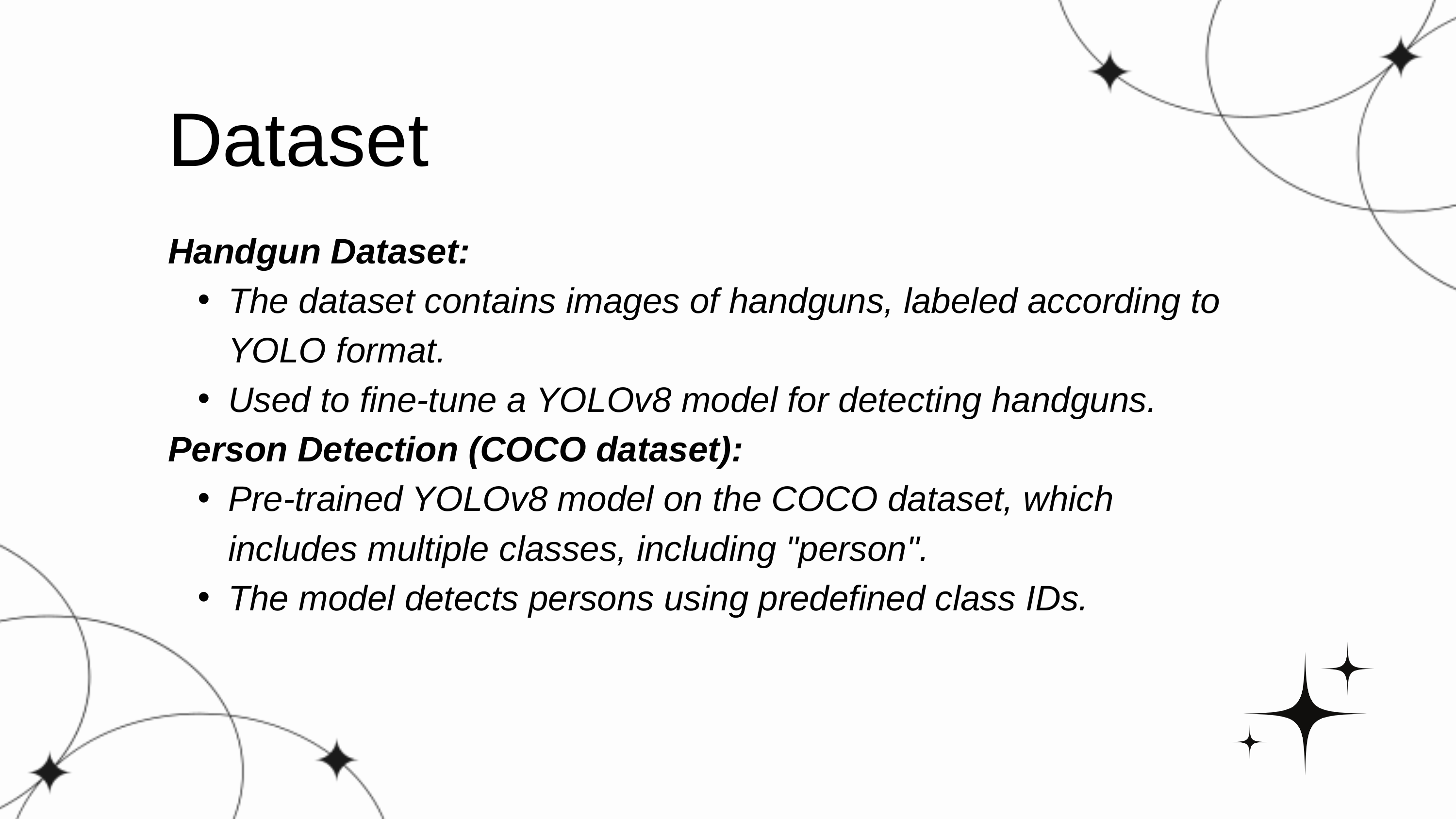

Dataset
Handgun Dataset:
The dataset contains images of handguns, labeled according to YOLO format.
Used to fine-tune a YOLOv8 model for detecting handguns.
Person Detection (COCO dataset):
Pre-trained YOLOv8 model on the COCO dataset, which includes multiple classes, including "person".
The model detects persons using predefined class IDs.